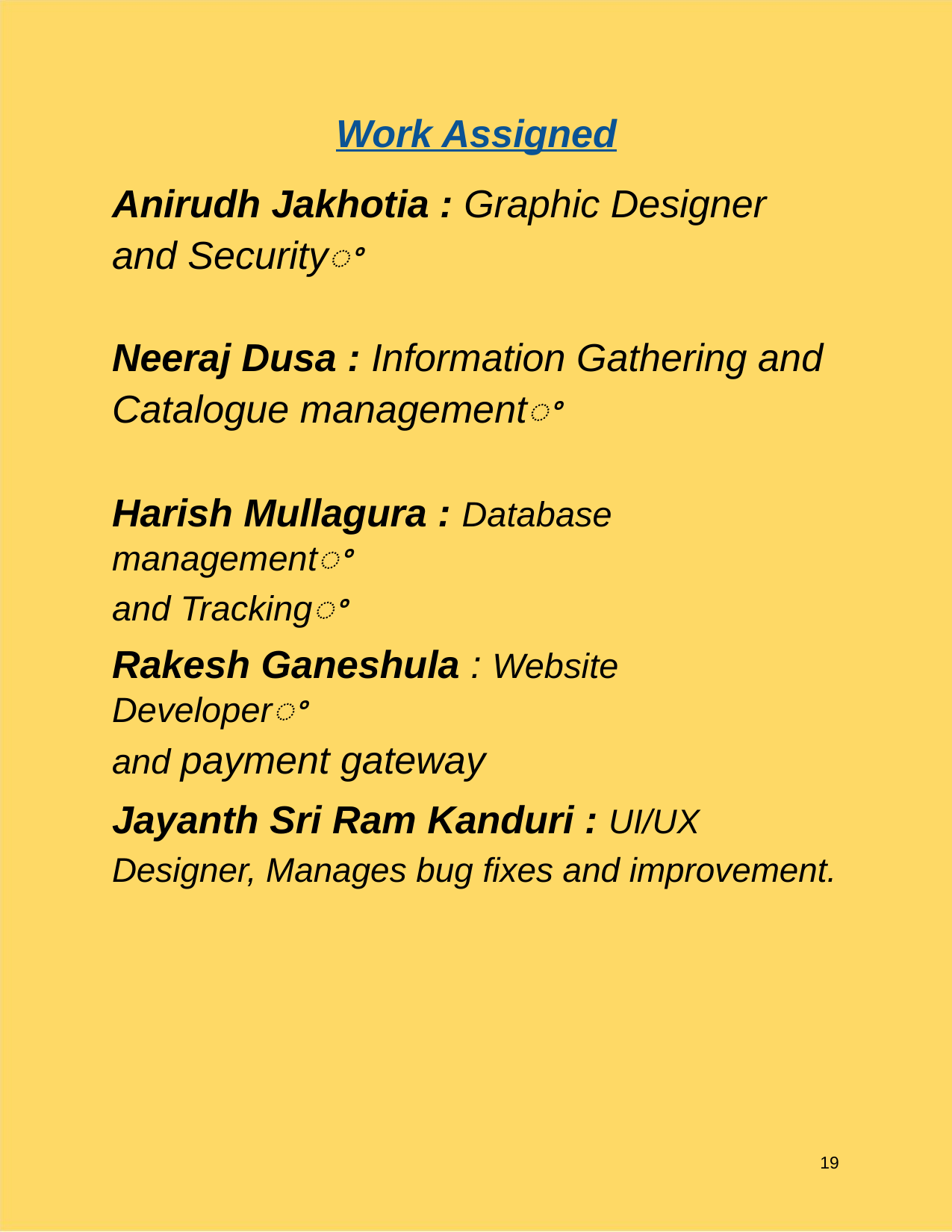

Work Assigned
Anirudh Jakhotia : Graphic Designer
and Securityꢀ
Neeraj Dusa : Information Gathering and
Catalogue managementꢀ
Harish Mullagura : Database managementꢀ
and Trackingꢀ
Rakesh Ganeshula : Website Developerꢀ
and payment gateway
Jayanth Sri Ram Kanduri : UI/UX
Designer, Manages bug fixes and improvement.
19